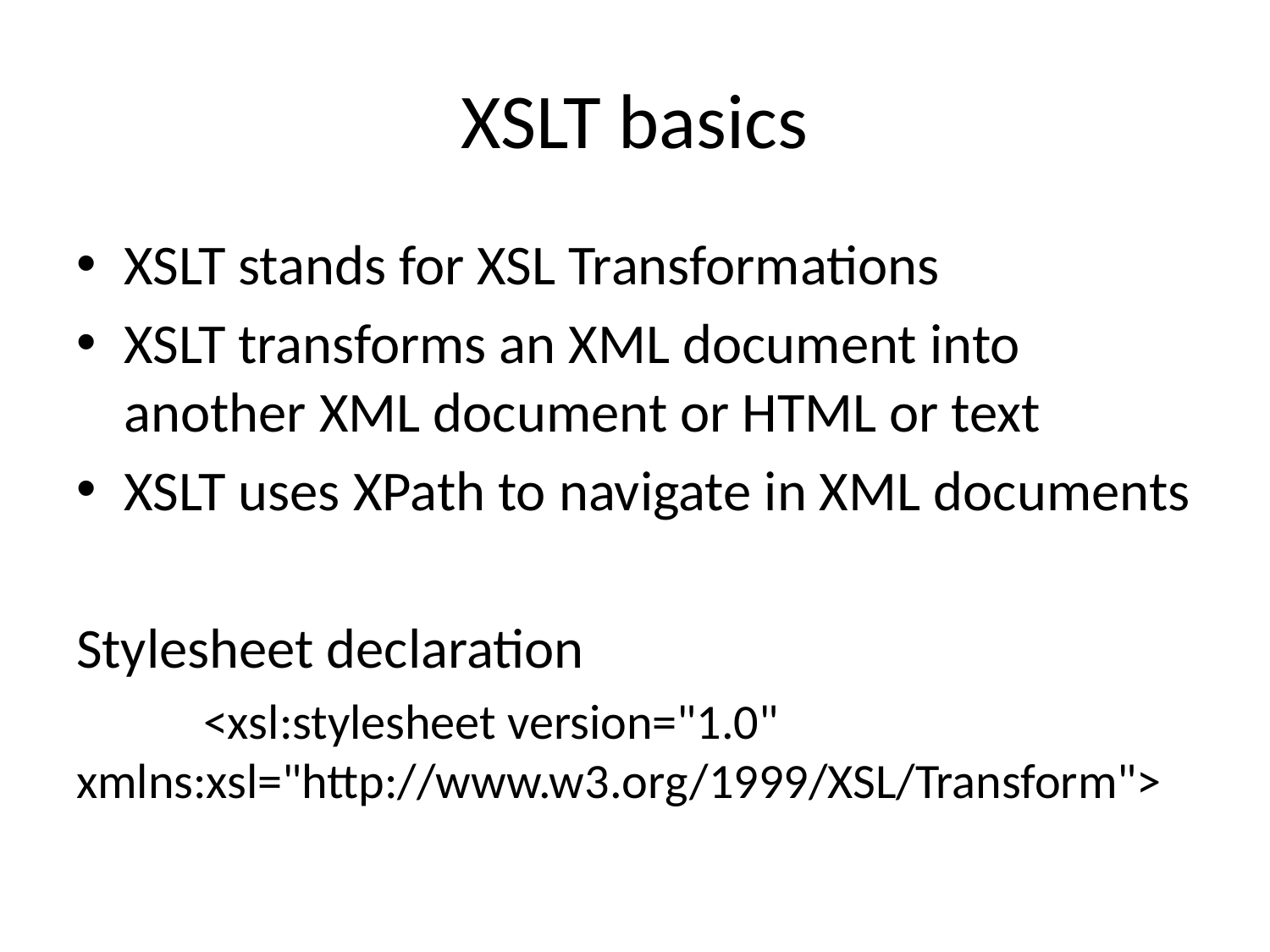

# XSLT basics
XSLT stands for XSL Transformations
XSLT transforms an XML document into another XML document or HTML or text
XSLT uses XPath to navigate in XML documents

Stylesheet declaration
	<xsl:stylesheet version="1.0"
xmlns:xsl="http://www.w3.org/1999/XSL/Transform">